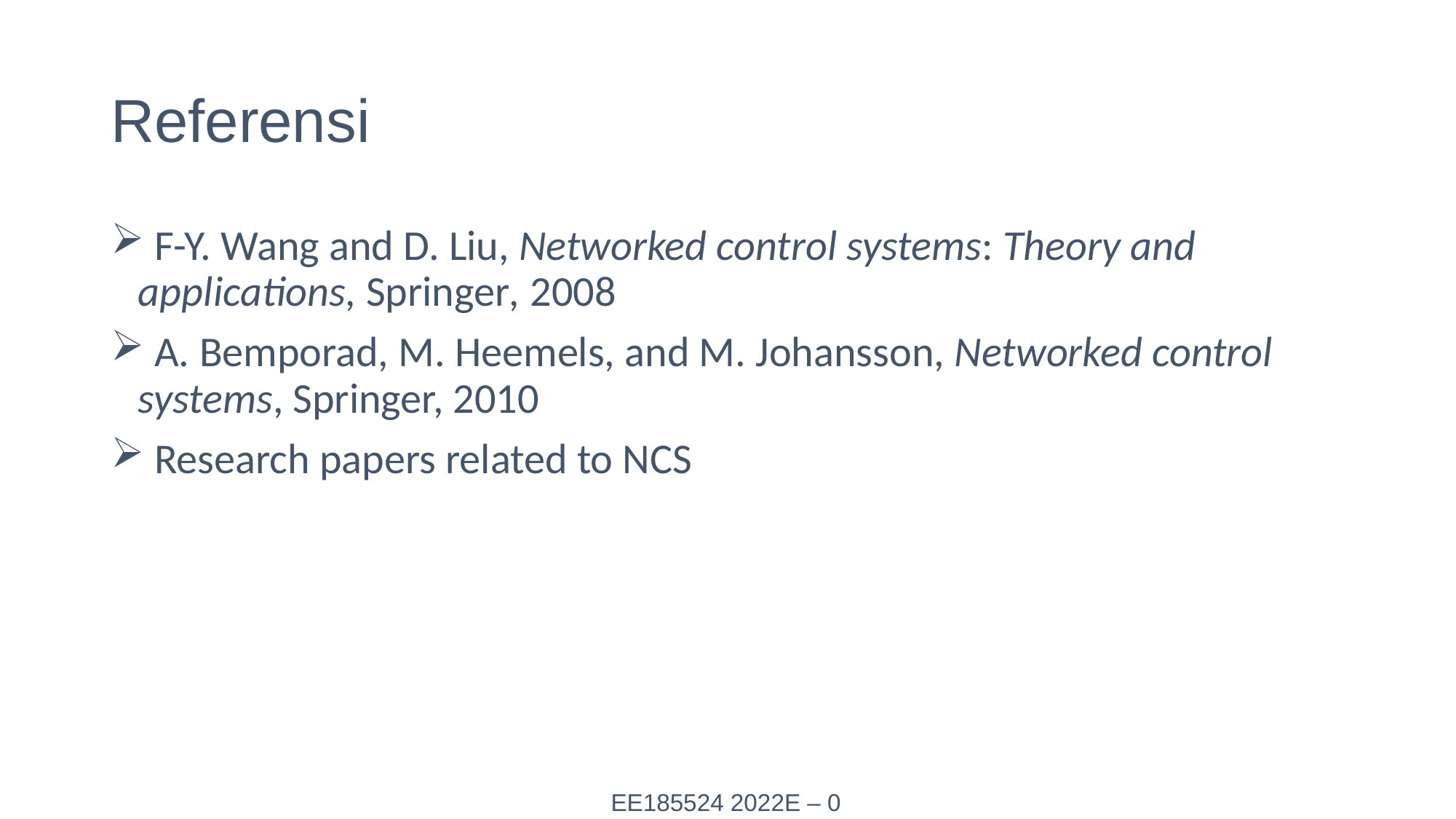

# Referensi
 F-Y. Wang and D. Liu, Networked control systems: Theory and applications, Springer, 2008
 A. Bemporad, M. Heemels, and M. Johansson, Networked control systems, Springer, 2010
 Research papers related to NCS
EE185524 2022E – 0